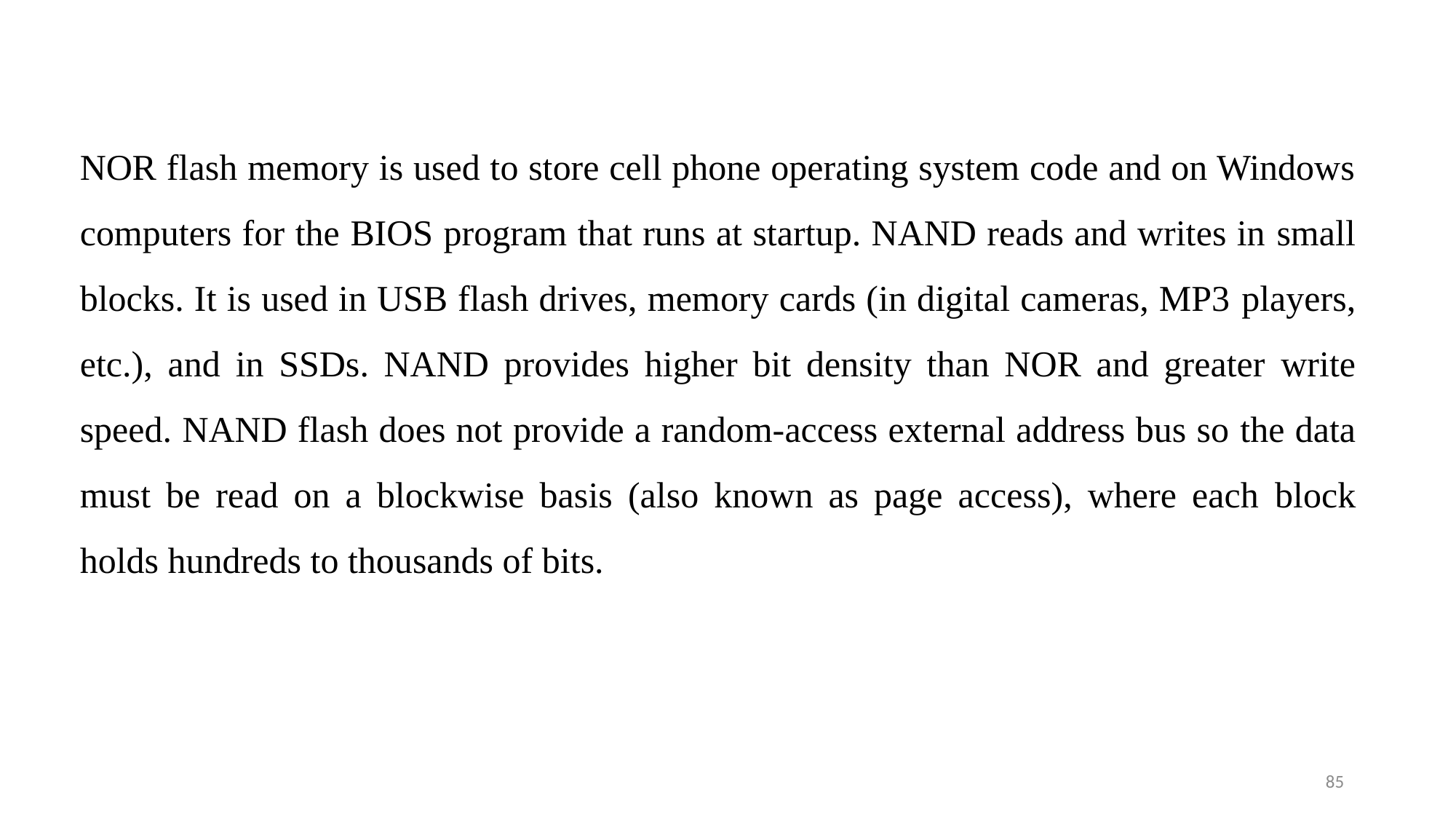

NOR flash memory is used to store cell phone operating system code and on Windows computers for the BIOS program that runs at startup. NAND reads and writes in small blocks. It is used in USB flash drives, memory cards (in digital cameras, MP3 players, etc.), and in SSDs. NAND provides higher bit density than NOR and greater write speed. NAND flash does not provide a random-access external address bus so the data must be read on a blockwise basis (also known as page access), where each block holds hundreds to thousands of bits.

85